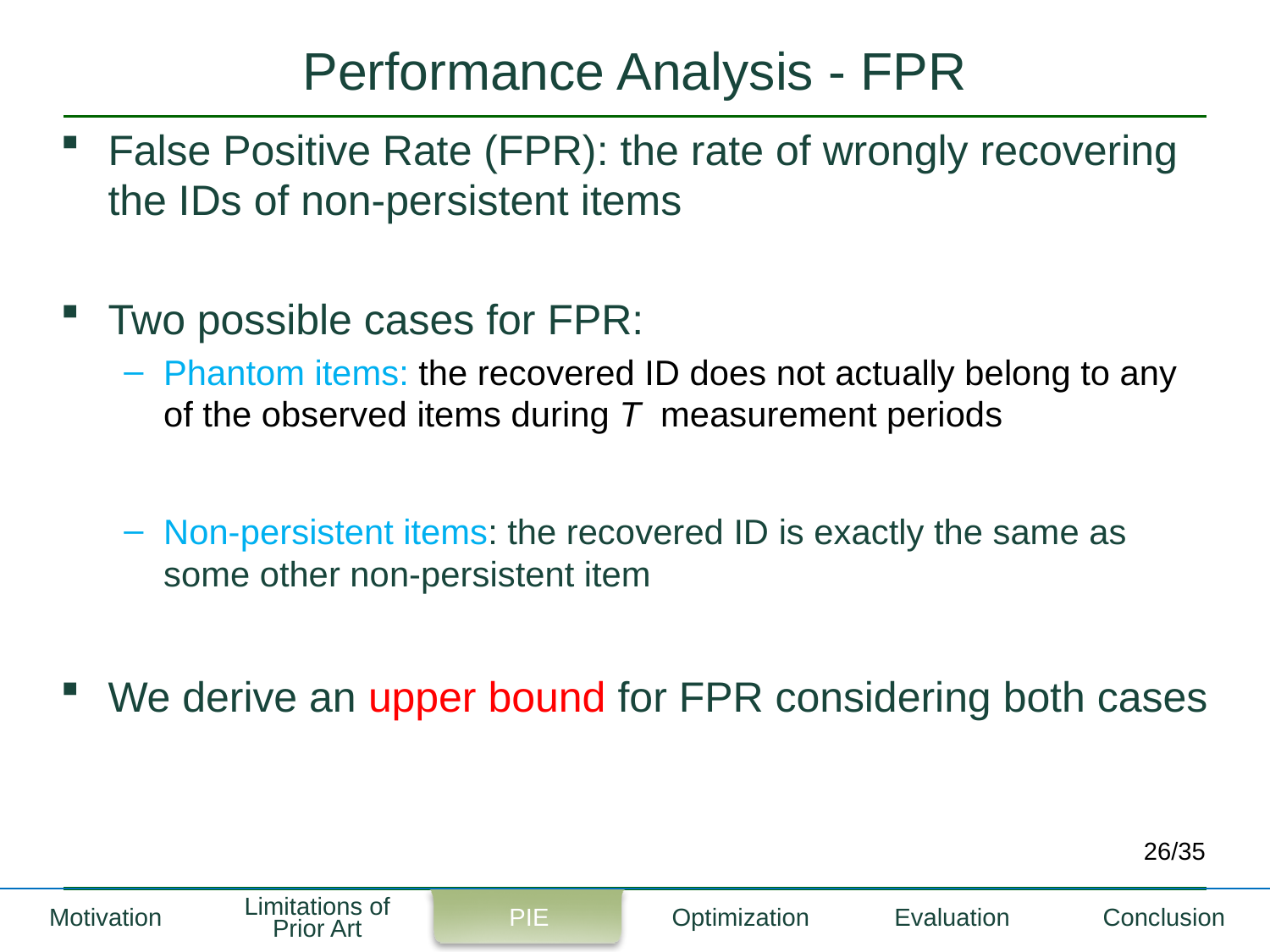

# Performance Analysis - FPR

False Positive Rate (FPR): the rate of wrongly recovering the IDs of non-persistent items

Two possible cases for FPR:
Phantom items: the recovered ID does not actually belong to any of the observed items during T  measurement periods

Non-persistent items: the recovered ID is exactly the same as some other non-persistent item

We derive an upper bound for FPR considering both cases